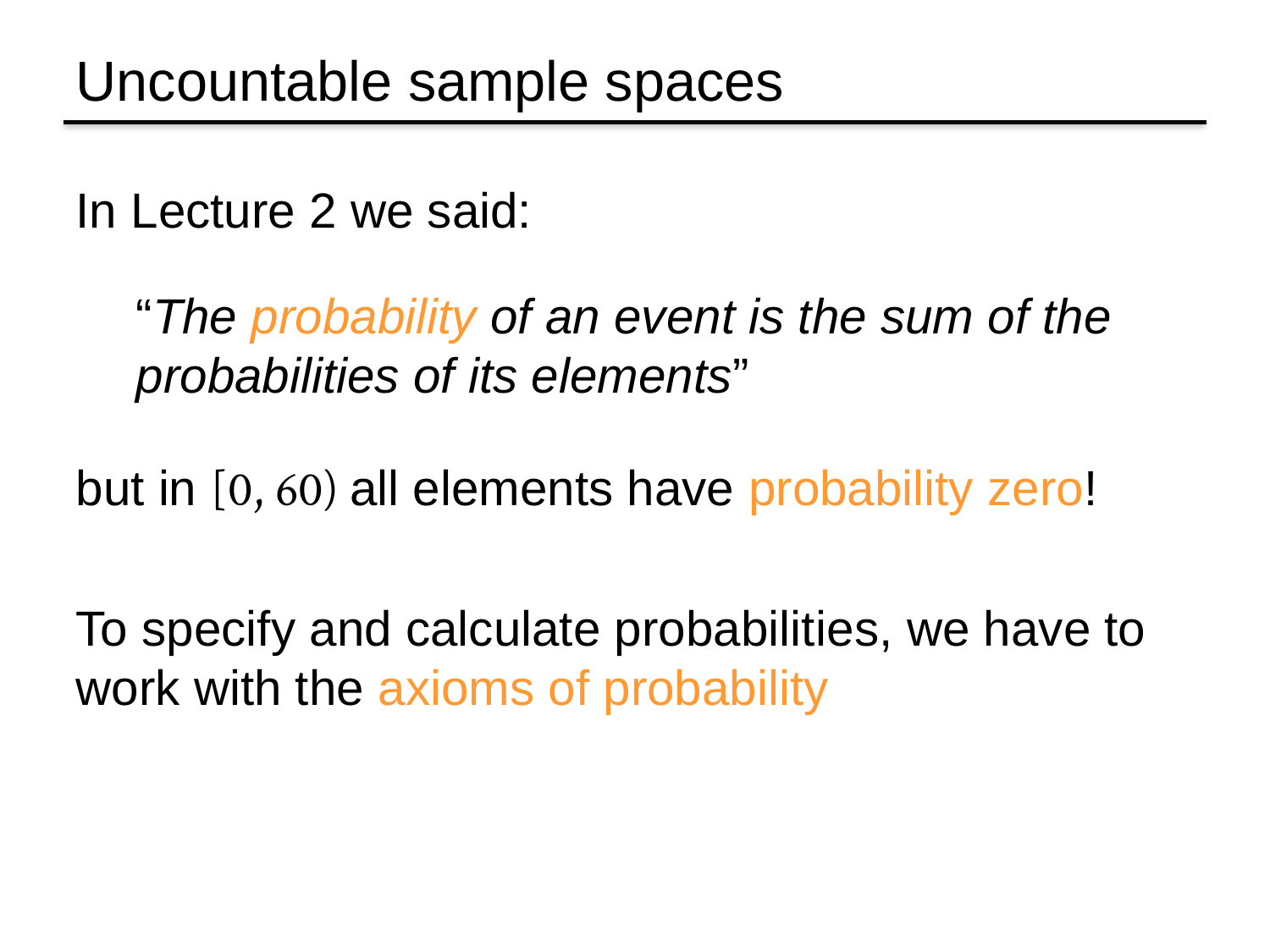

# Uncountable sample spaces
In Lecture 2 we said:
“The probability of an event is the sum of the
probabilities of its elements”
but in [0, 60) all elements have probability zero!
To specify and calculate probabilities, we have to work with the axioms of probability